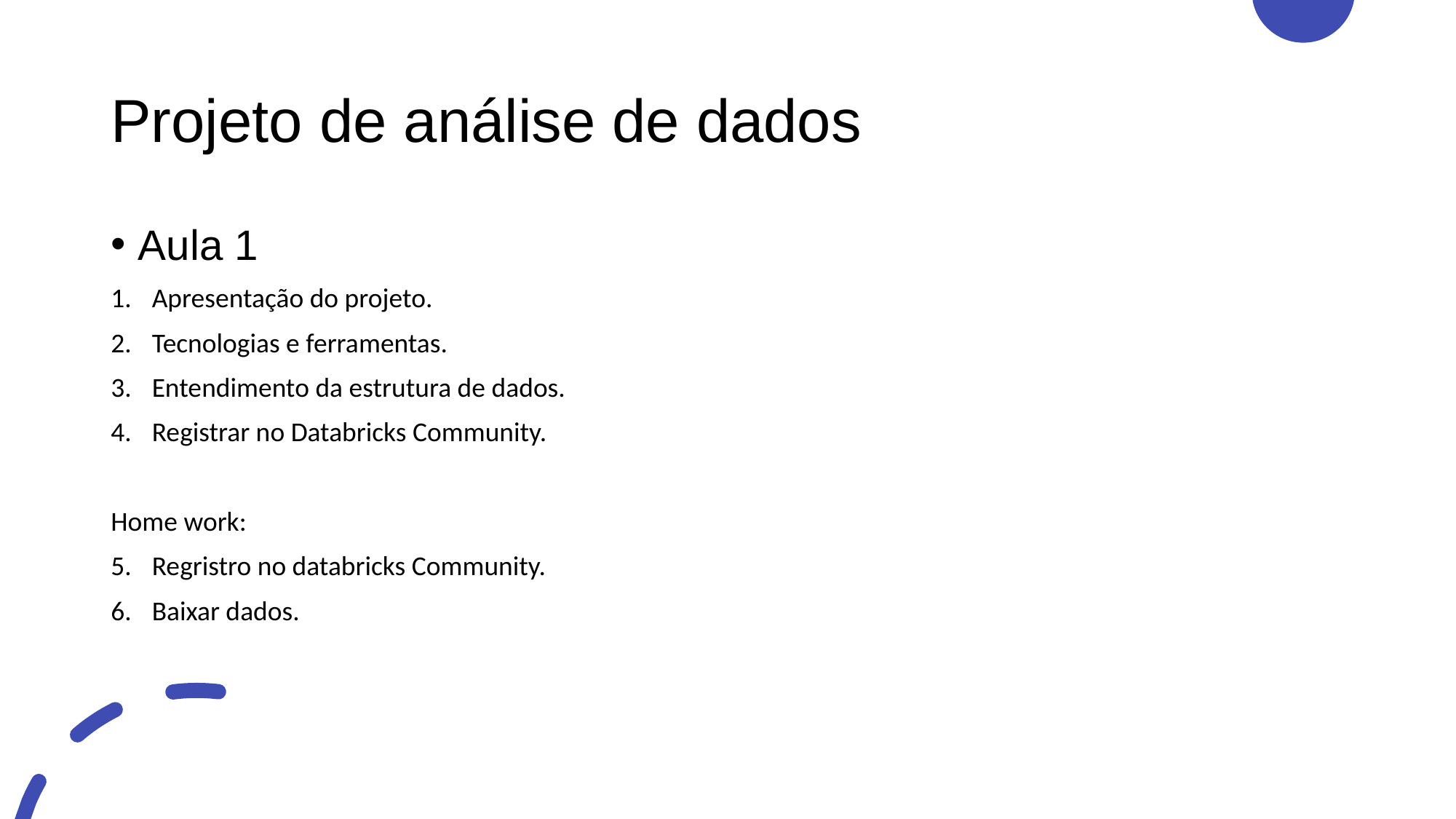

# Projeto de análise de dados
Aula 1
Apresentação do projeto.
Tecnologias e ferramentas.
Entendimento da estrutura de dados.
Registrar no Databricks Community.

Home work:
Regristro no databricks Community.
Baixar dados.